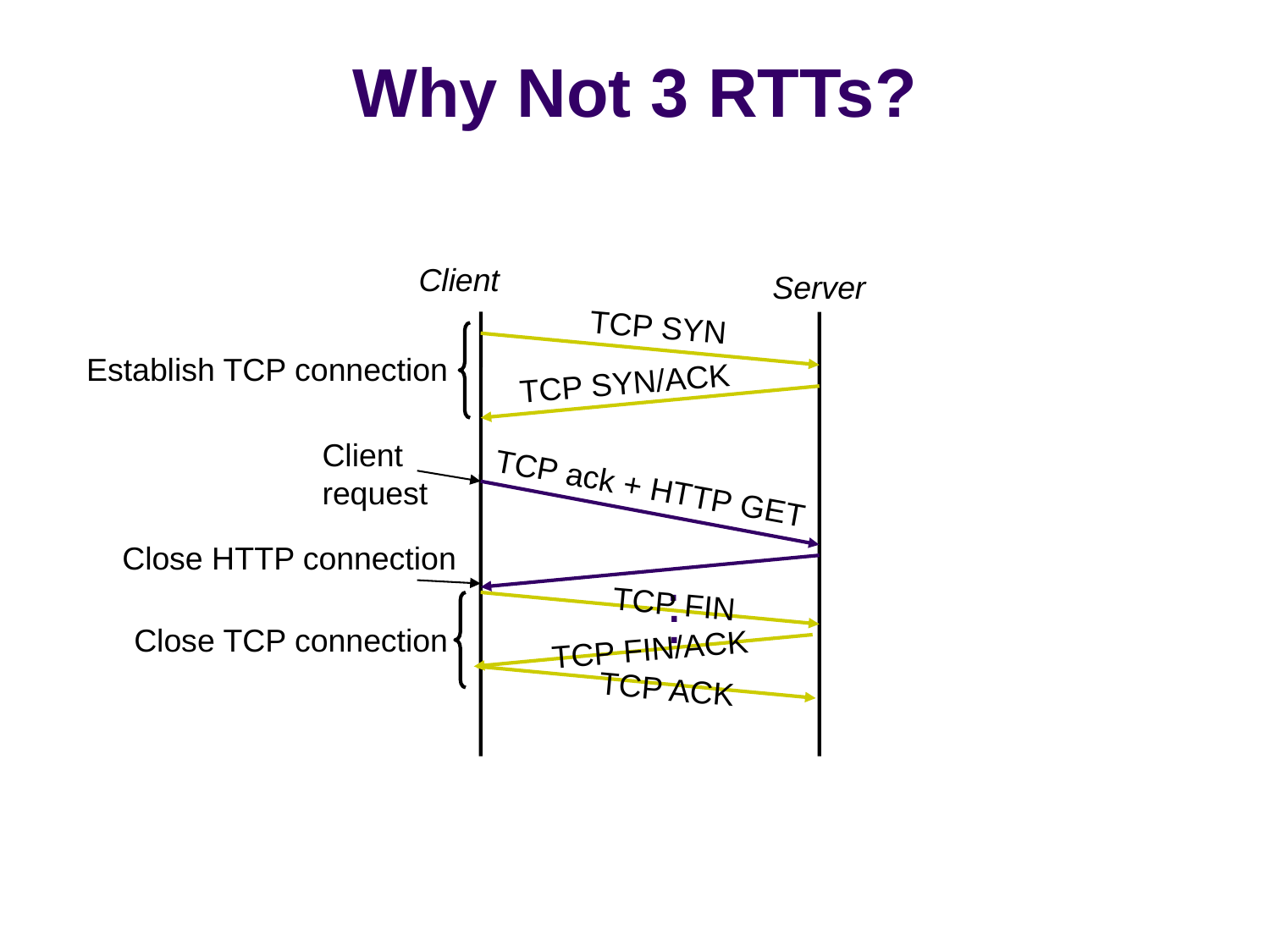

# Why Not 3 RTTs?

Client
Server
TCP SYN

Establish TCP connection
TCP SYN/ACK

Client
request
TCP ack + HTTP GET

Close HTTP connection
.
.
.

TCP FIN

Close TCP connection
TCP FIN/ACK

TCP ACK